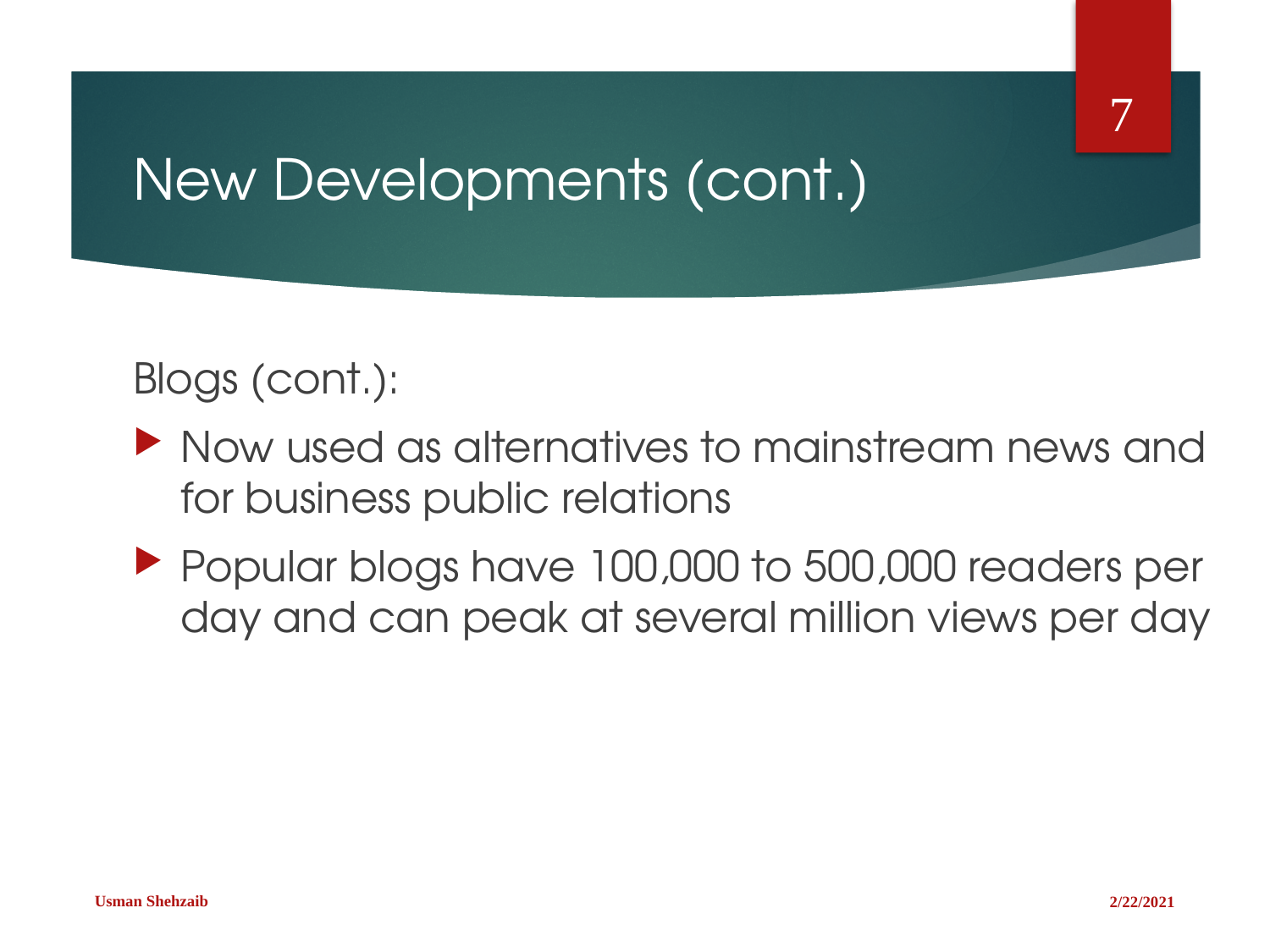

7
# New Developments (cont.)
Blogs (cont.):
Now used as alternatives to mainstream news and for business public relations
Popular blogs have 100,000 to 500,000 readers per day and can peak at several million views per day

Usman Shehzaib
2/22/2021